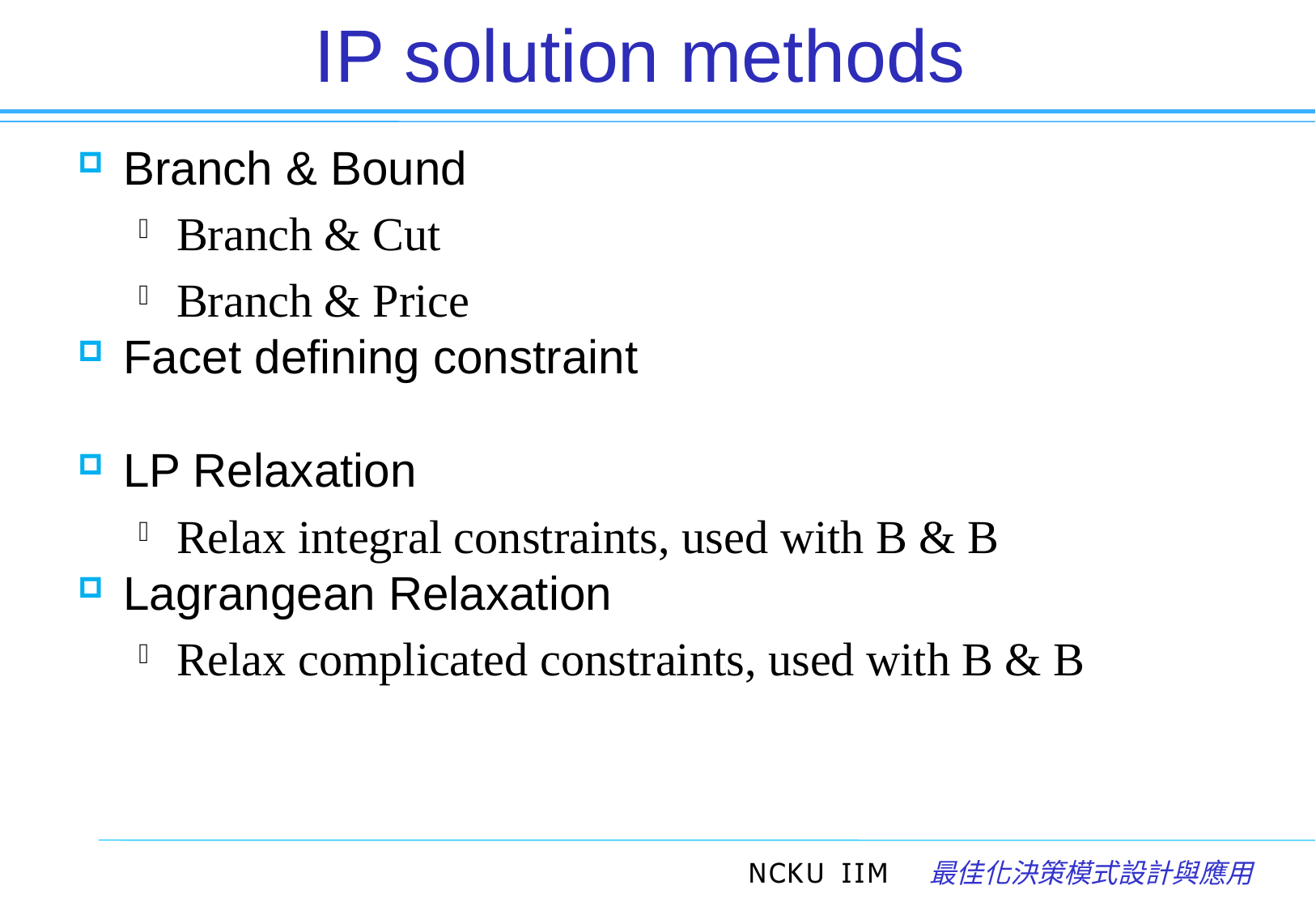

3
# IP solution methods
Branch & Bound
Branch & Cut
Branch & Price
Facet defining constraint

LP Relaxation
Relax integral constraints, used with B & B
Lagrangean Relaxation
Relax complicated constraints, used with B & B